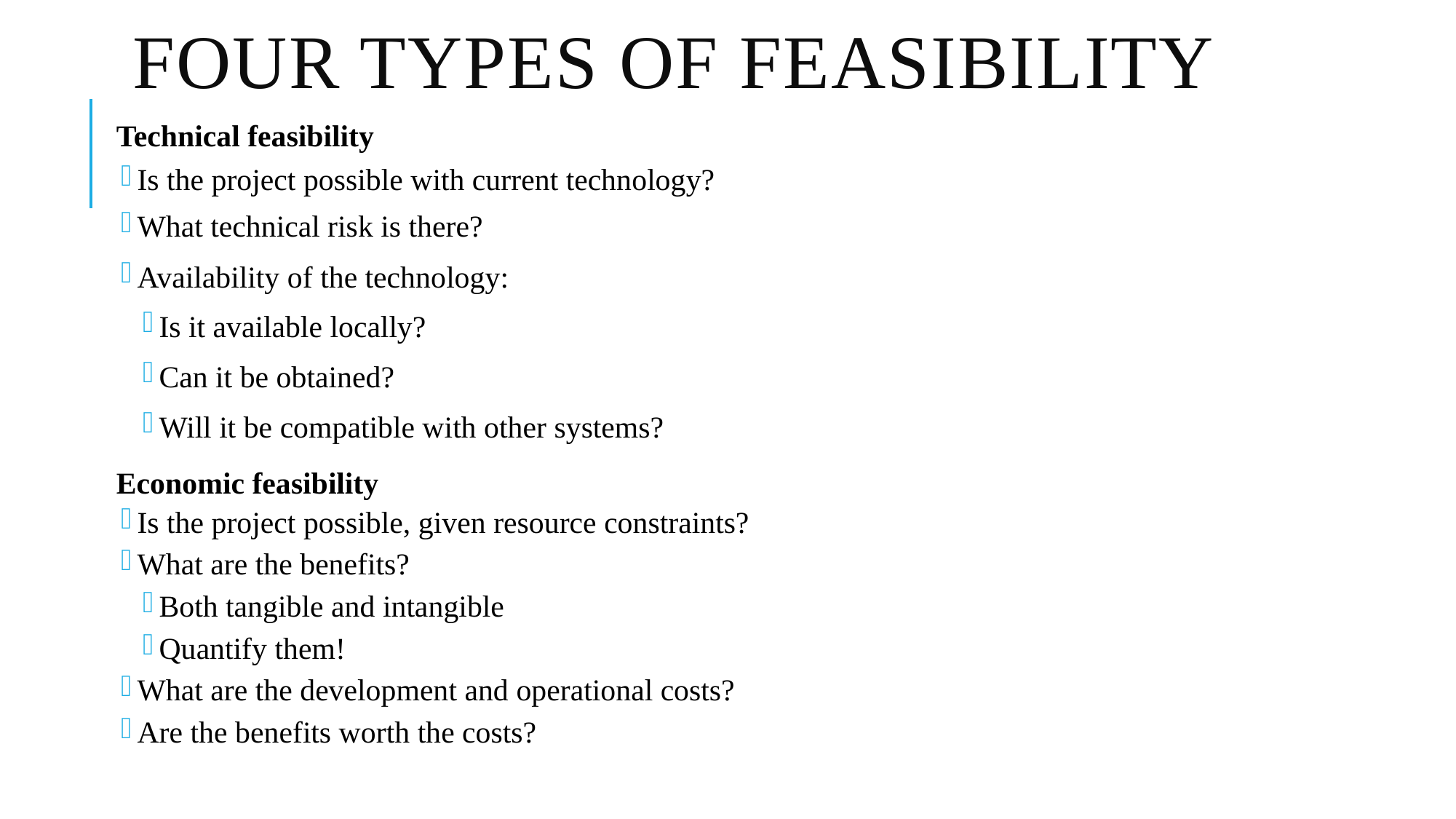

# Four Types of feasibility
Technical feasibility
Is the project possible with current technology?
What technical risk is there?
Availability of the technology:
Is it available locally?
Can it be obtained?
Will it be compatible with other systems?
Economic feasibility
Is the project possible, given resource constraints?
What are the benefits?
Both tangible and intangible
Quantify them!
What are the development and operational costs?
Are the benefits worth the costs?